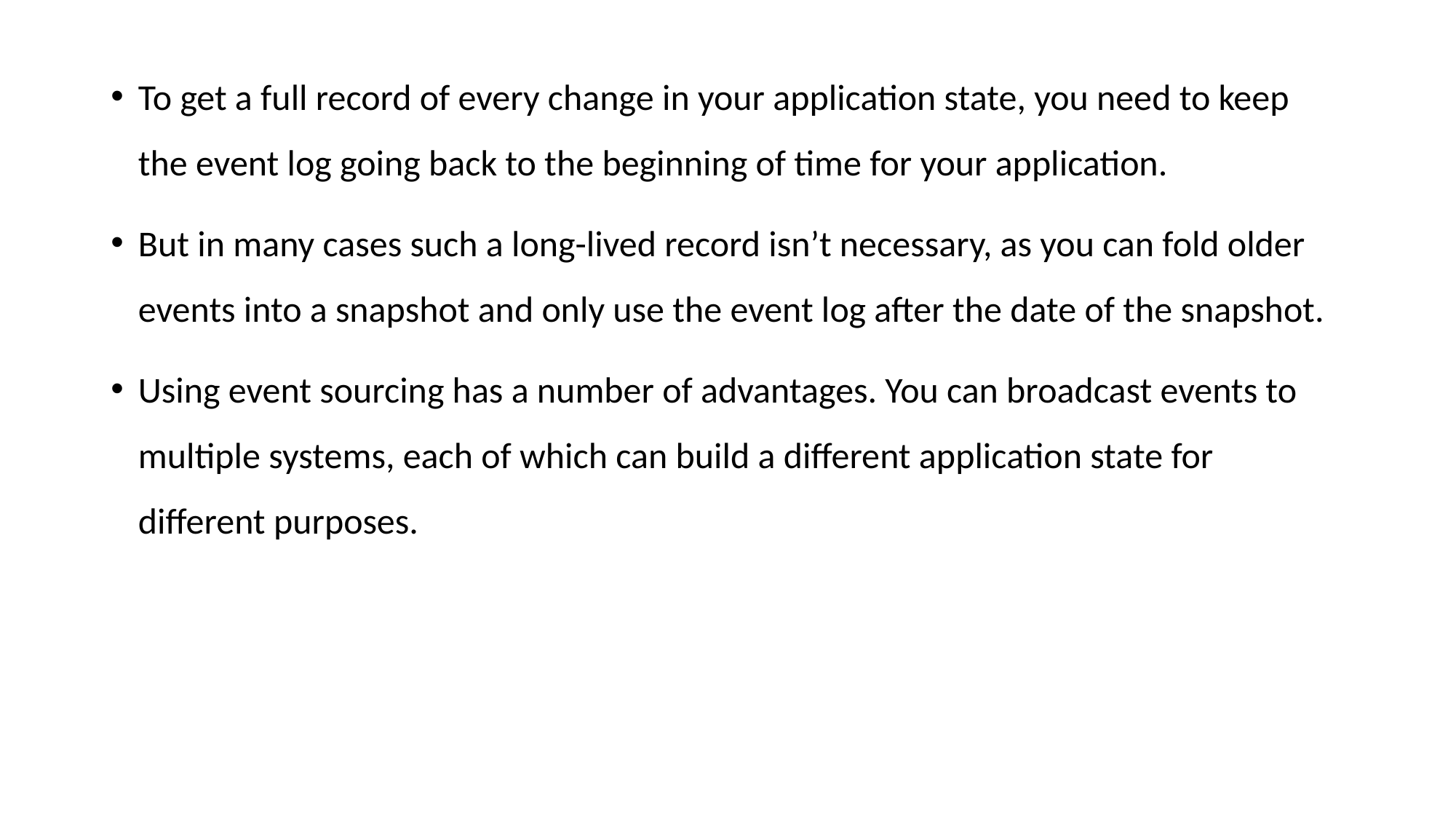

To get a full record of every change in your application state, you need to keep the event log going back to the beginning of time for your application.
But in many cases such a long-lived record isn’t necessary, as you can fold older events into a snapshot and only use the event log after the date of the snapshot.
Using event sourcing has a number of advantages. You can broadcast events to multiple systems, each of which can build a different application state for different purposes.